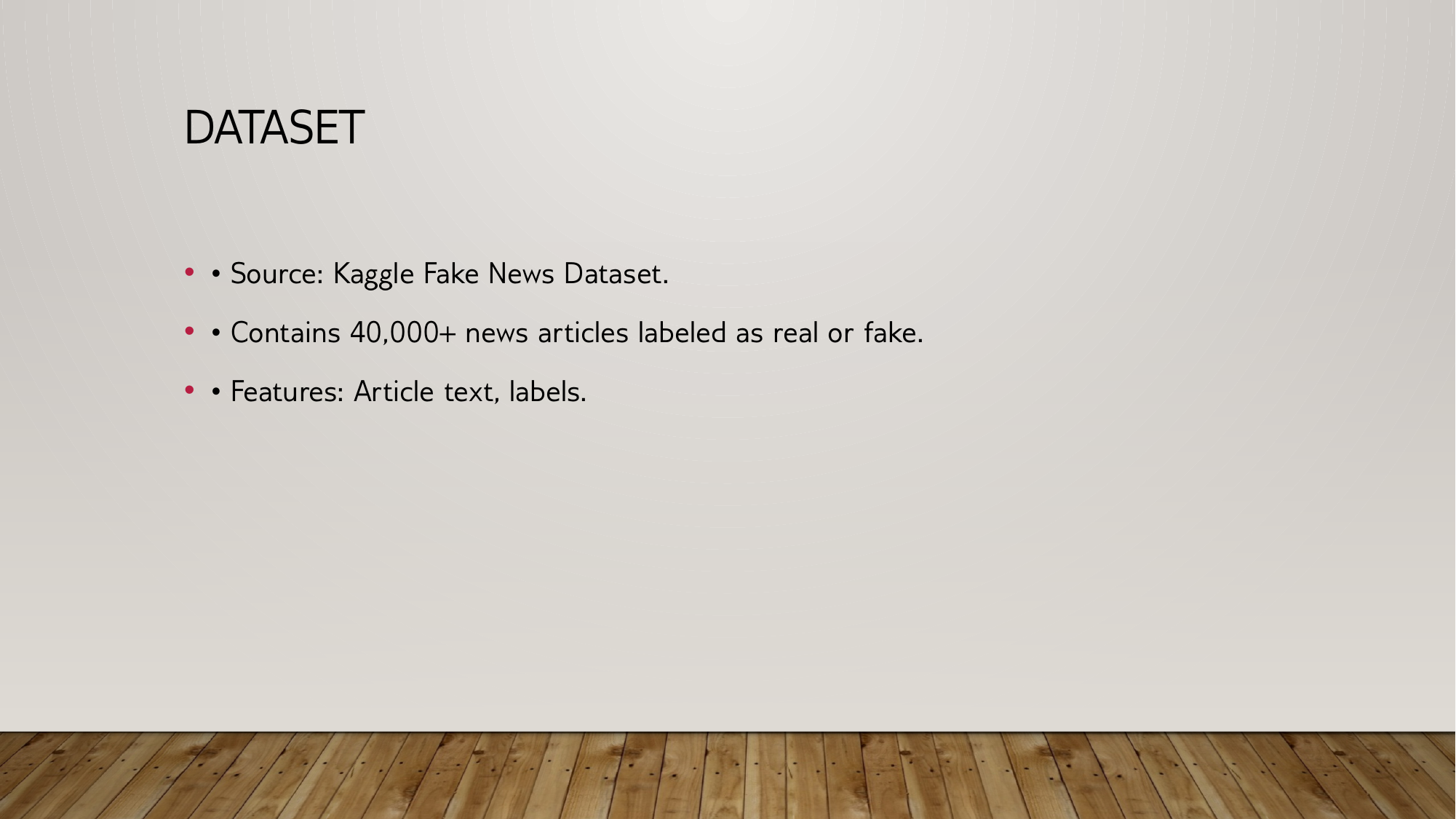

# Dataset
• Source: Kaggle Fake News Dataset.
• Contains 40,000+ news articles labeled as real or fake.
• Features: Article text, labels.